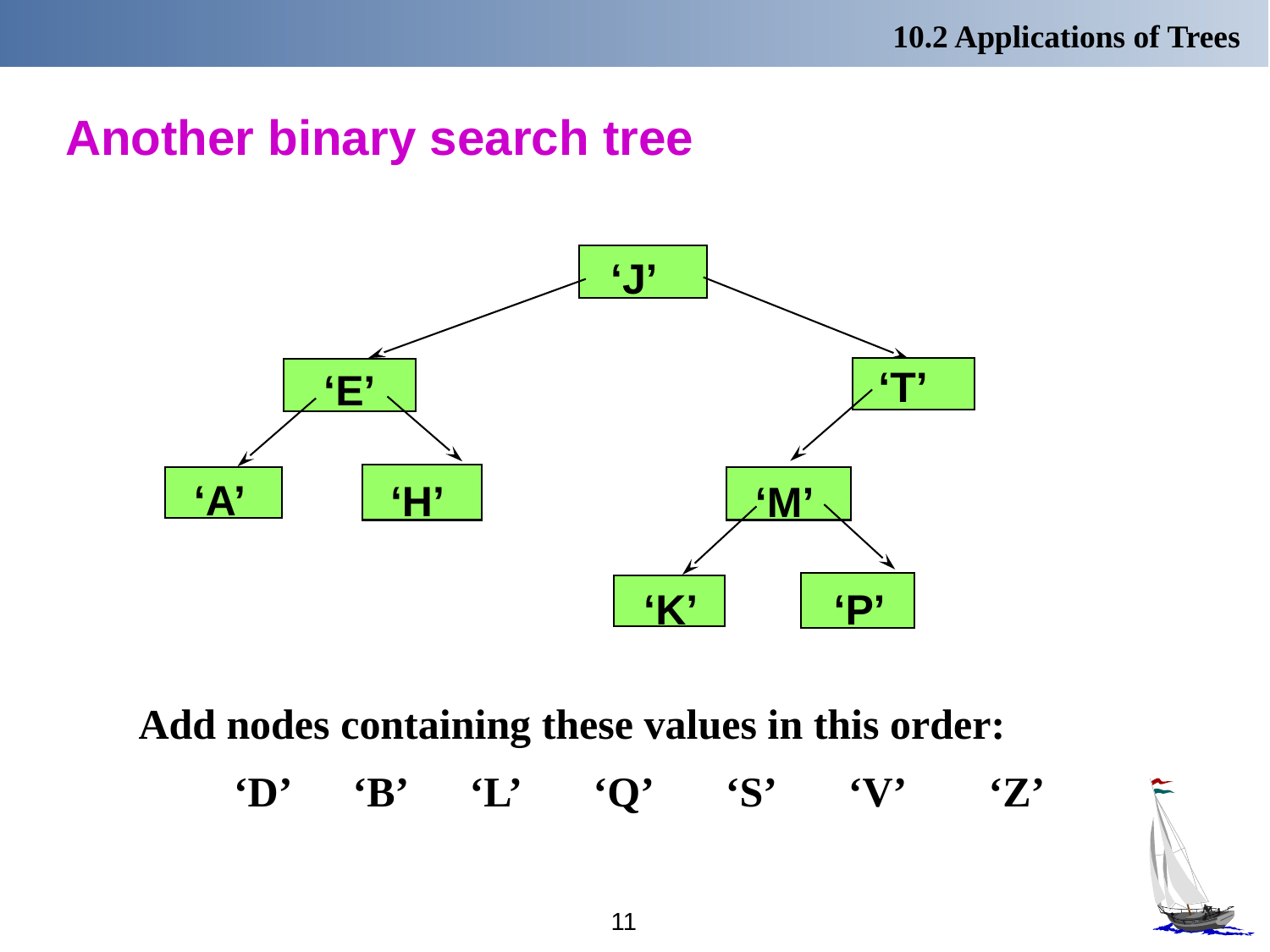

10.2 Applications of Trees
# Another binary search tree

‘J’

‘T’
 ‘E’

‘A’
‘H’
 ‘M’

‘P’
‘K’
Add nodes containing these values in this order:
         ‘D’      ‘B’      ‘L’       ‘Q’       ‘S’       ‘V’        ‘Z’
11